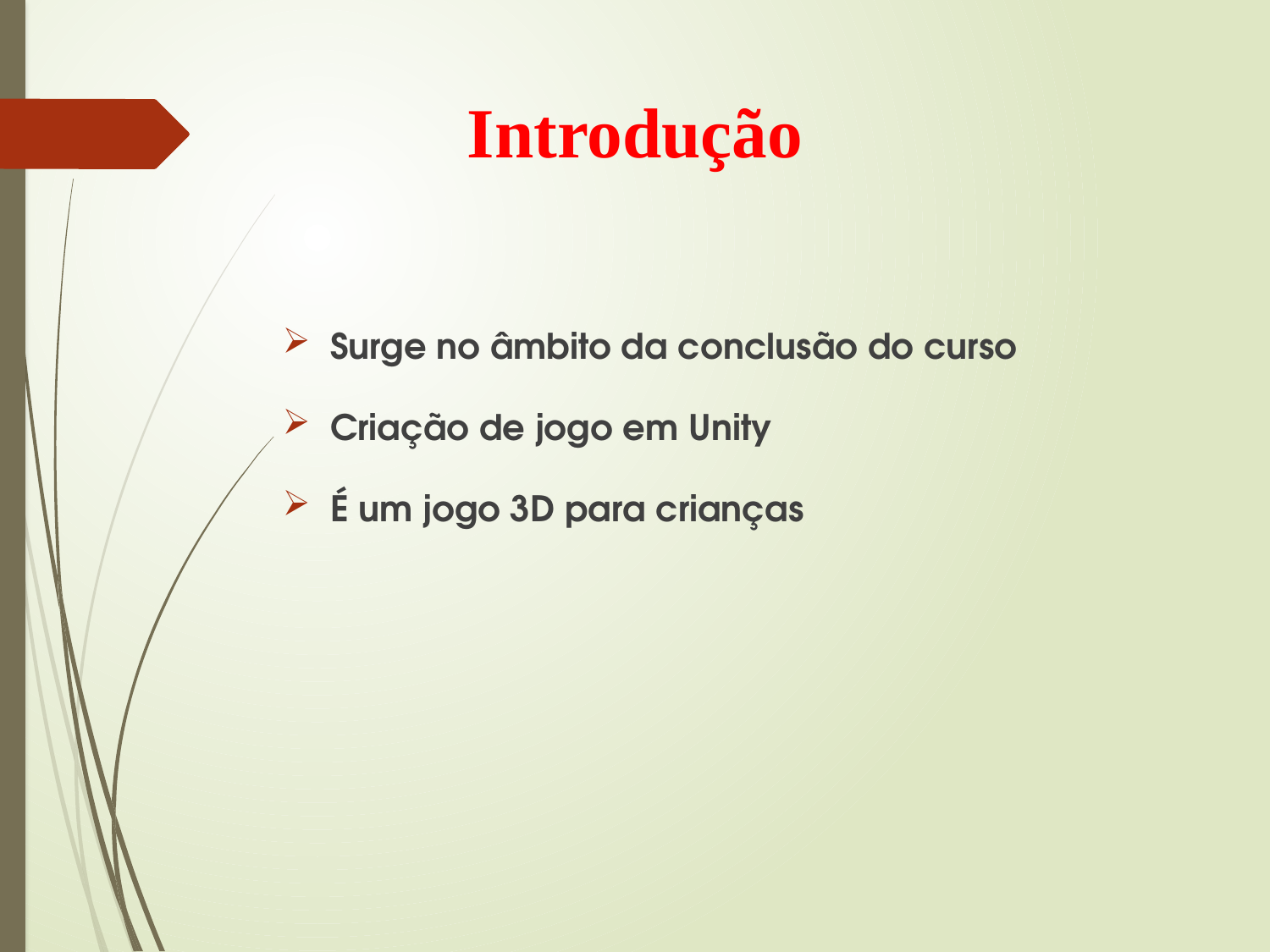

# Introdução
Surge no âmbito da conclusão do curso
Criação de jogo em Unity
É um jogo 3D para crianças